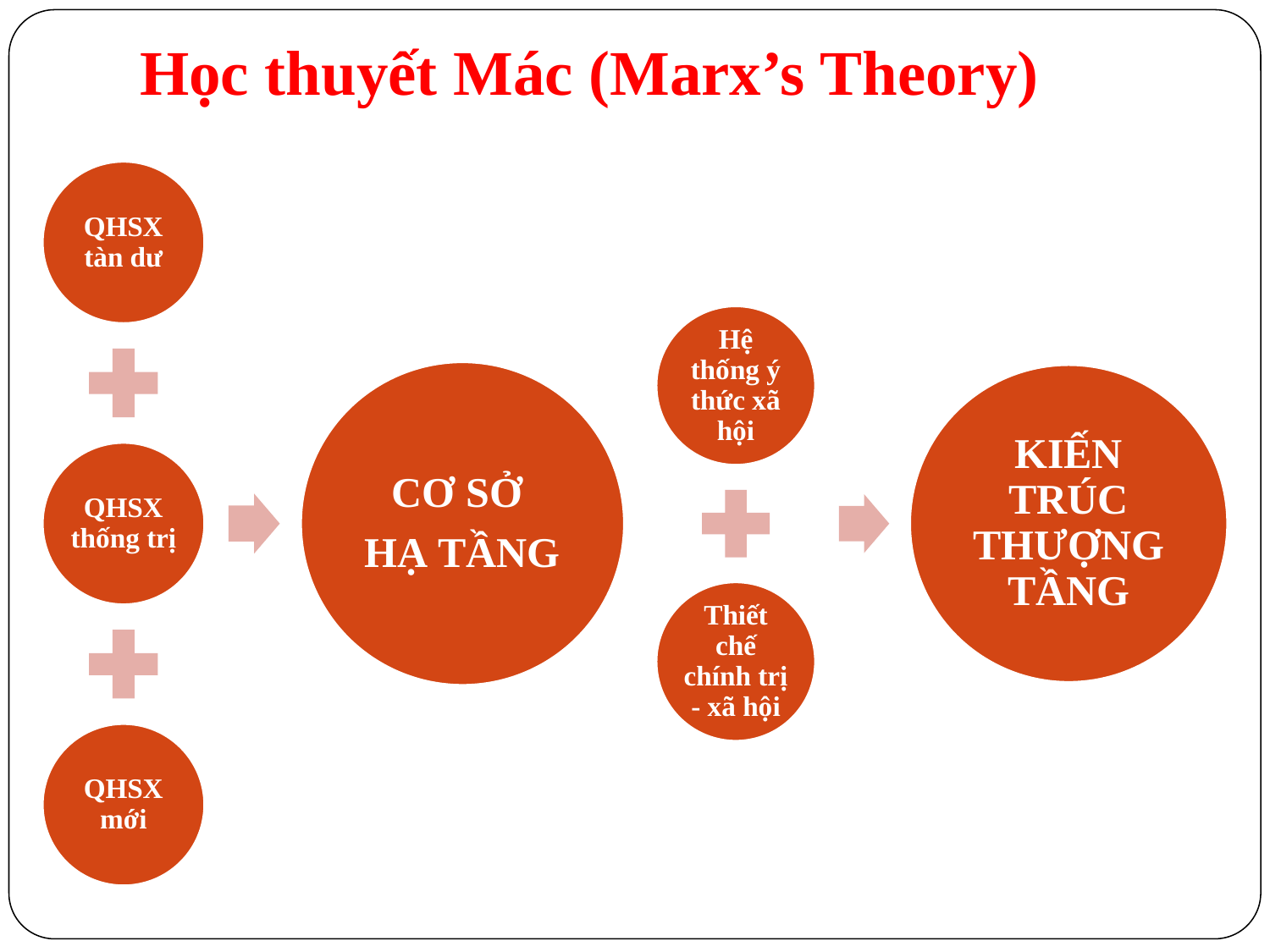

# Học thuyết Mác (Marx’s Theory)

QHSX tàn dư

CƠ SỞ
HẠ TẦNG

QHSX thống trị

QHSX mới

Hệ thống ý thức xã hội

KIẾN TRÚC THƯỢNG TẦNG

Thiết chế chính trị - xã hội